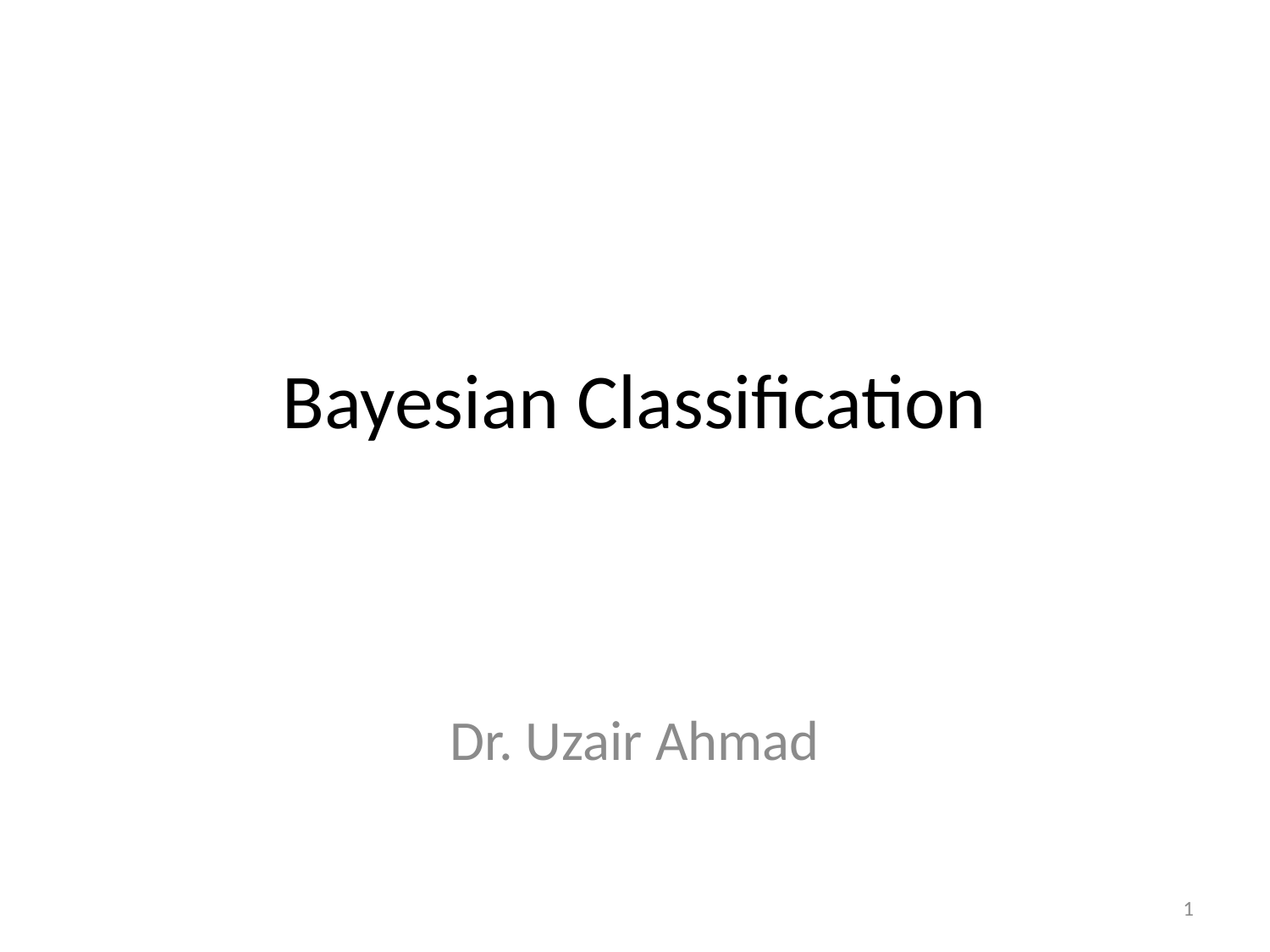

# Bayesian Classification

Dr. Uzair Ahmad
1